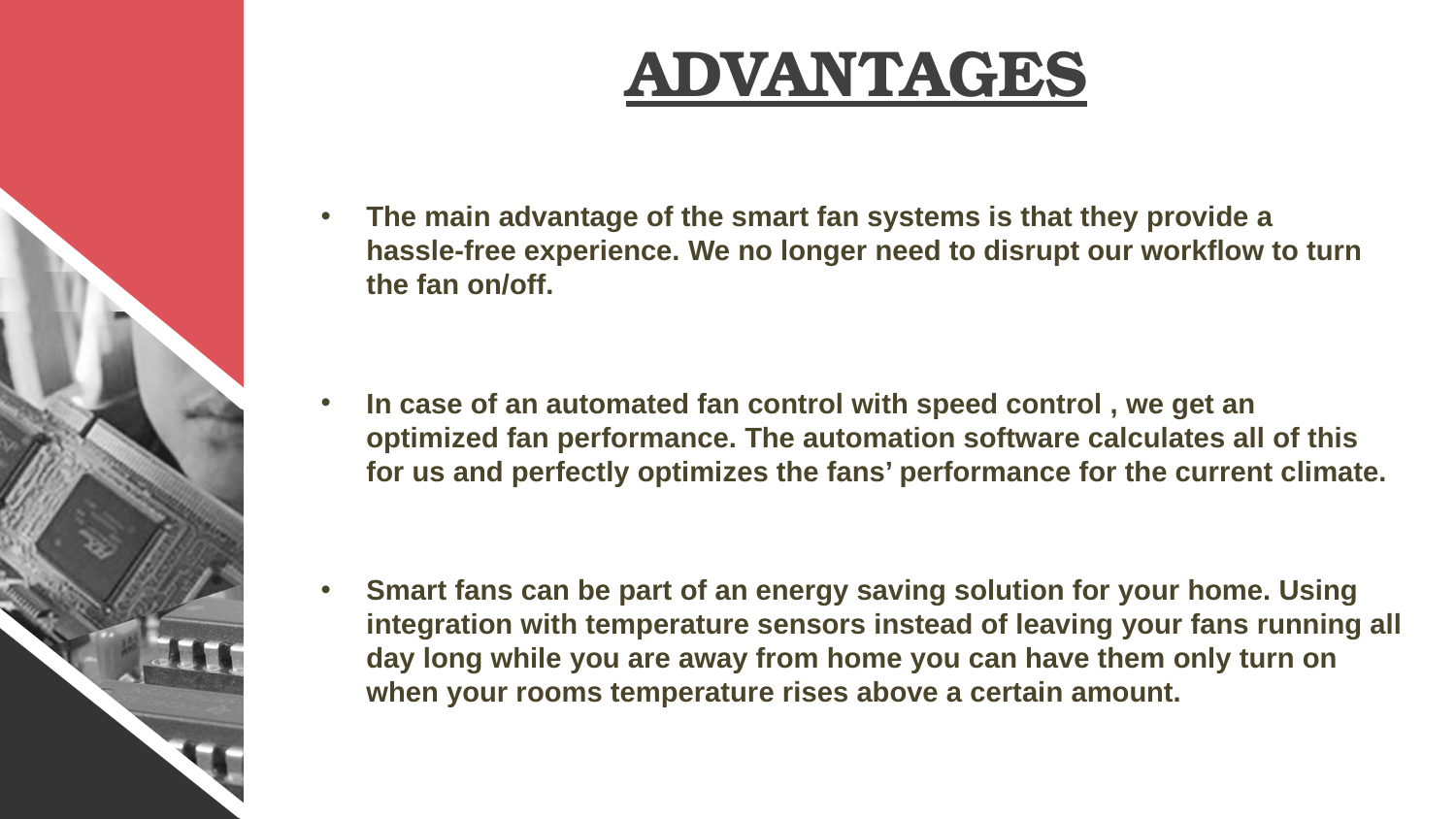

# ADVANTAGES
The main advantage of the smart fan systems is that they provide a            hassle-free experience. We no longer need to disrupt our workflow to turn   the fan on/off.

In case of an automated fan control with speed control , we get an             optimized fan performance. The automation software calculates all of this     for us and perfectly optimizes the fans’ performance for the current climate.

Smart fans can be part of an energy saving solution for your home. Using     integration with temperature sensors instead of leaving your fans running all day long while you are away from home you can have them only turn on    when your rooms temperature rises above a certain amount.